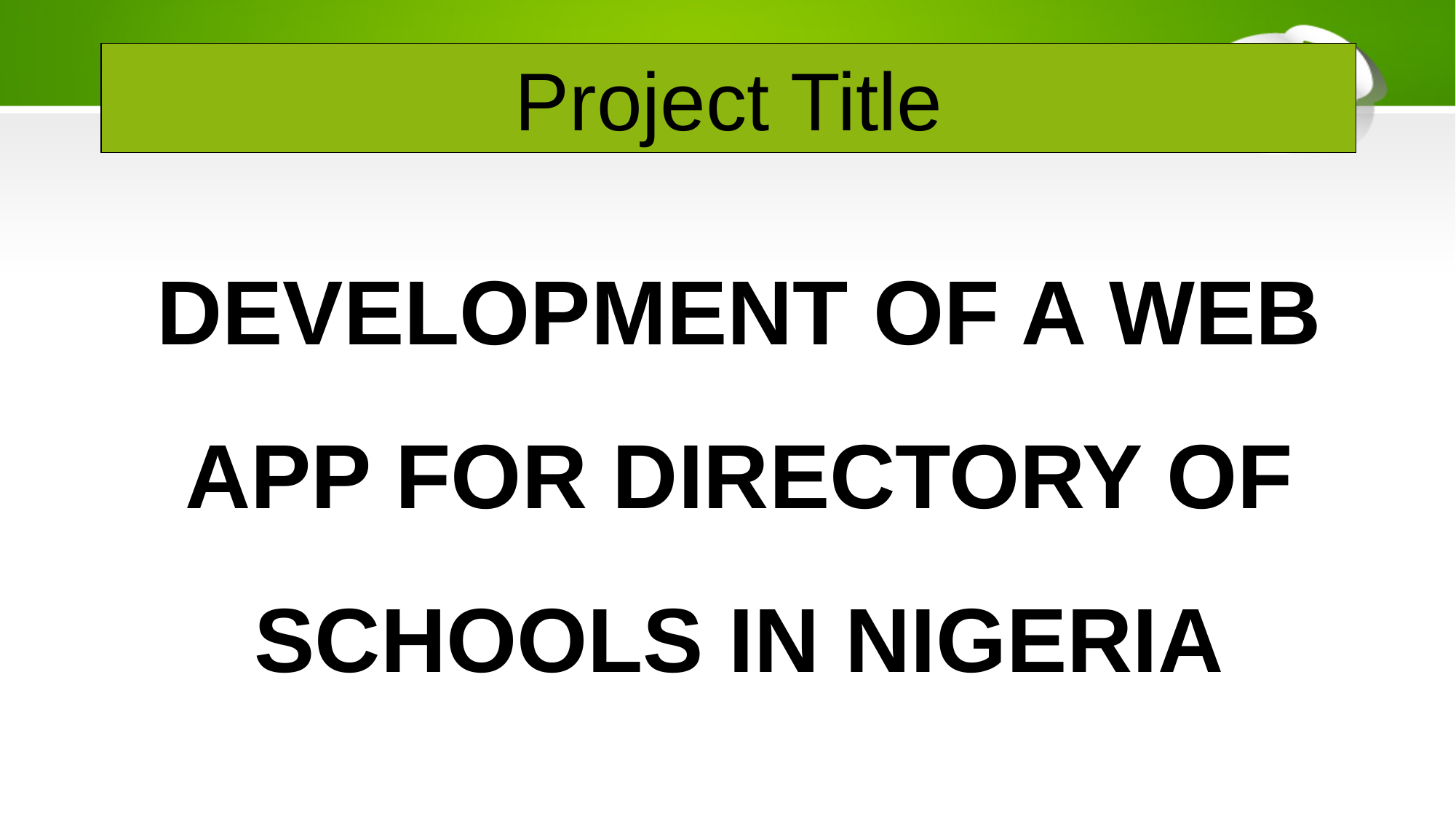

# Project Title
DEVELOPMENT OF A WEB APP FOR DIRECTORY OF SCHOOLS IN NIGERIA
1